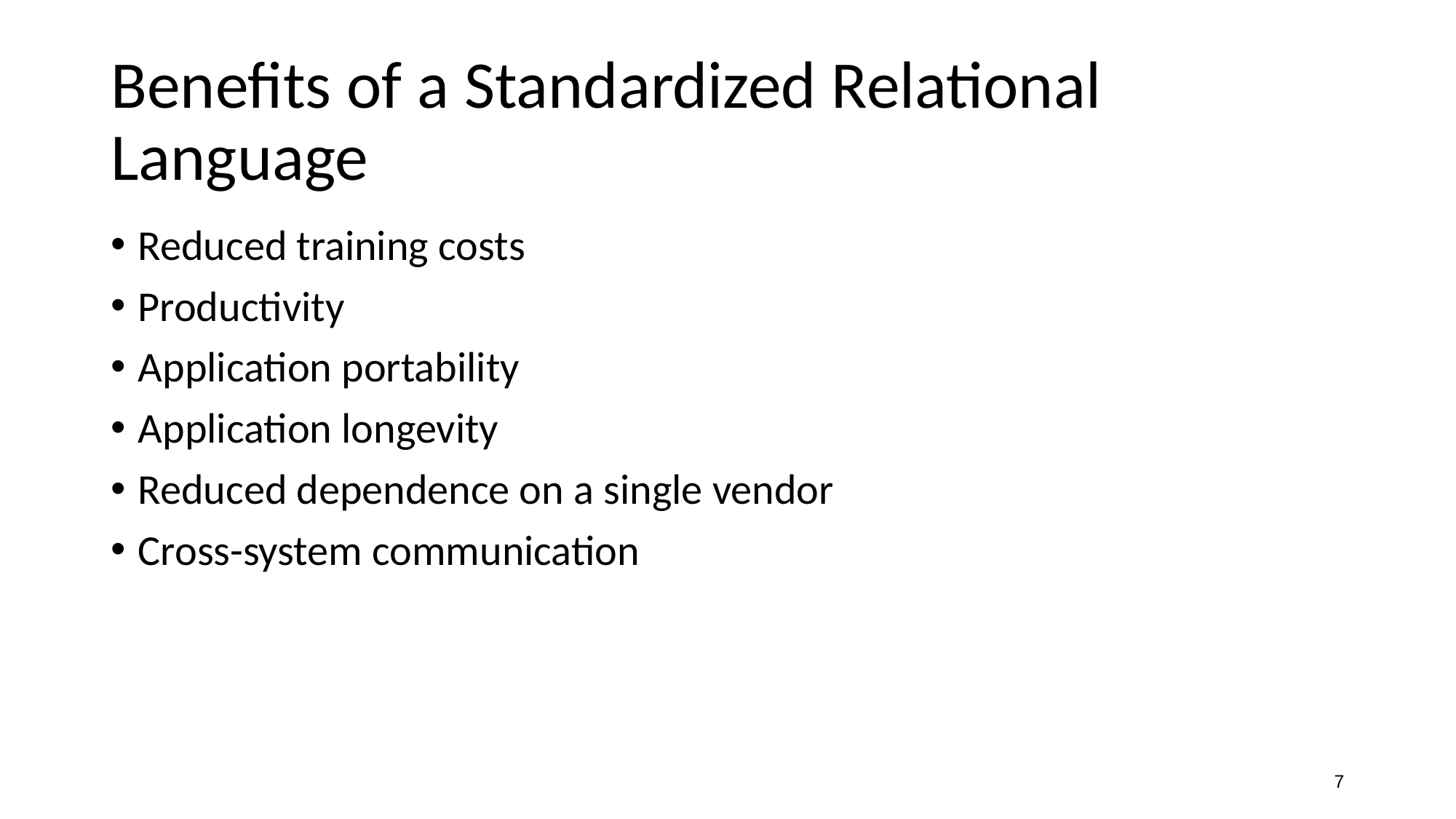

# Benefits of a Standardized Relational Language
Reduced training costs
Productivity
Application portability
Application longevity
Reduced dependence on a single vendor
Cross-system communication
7